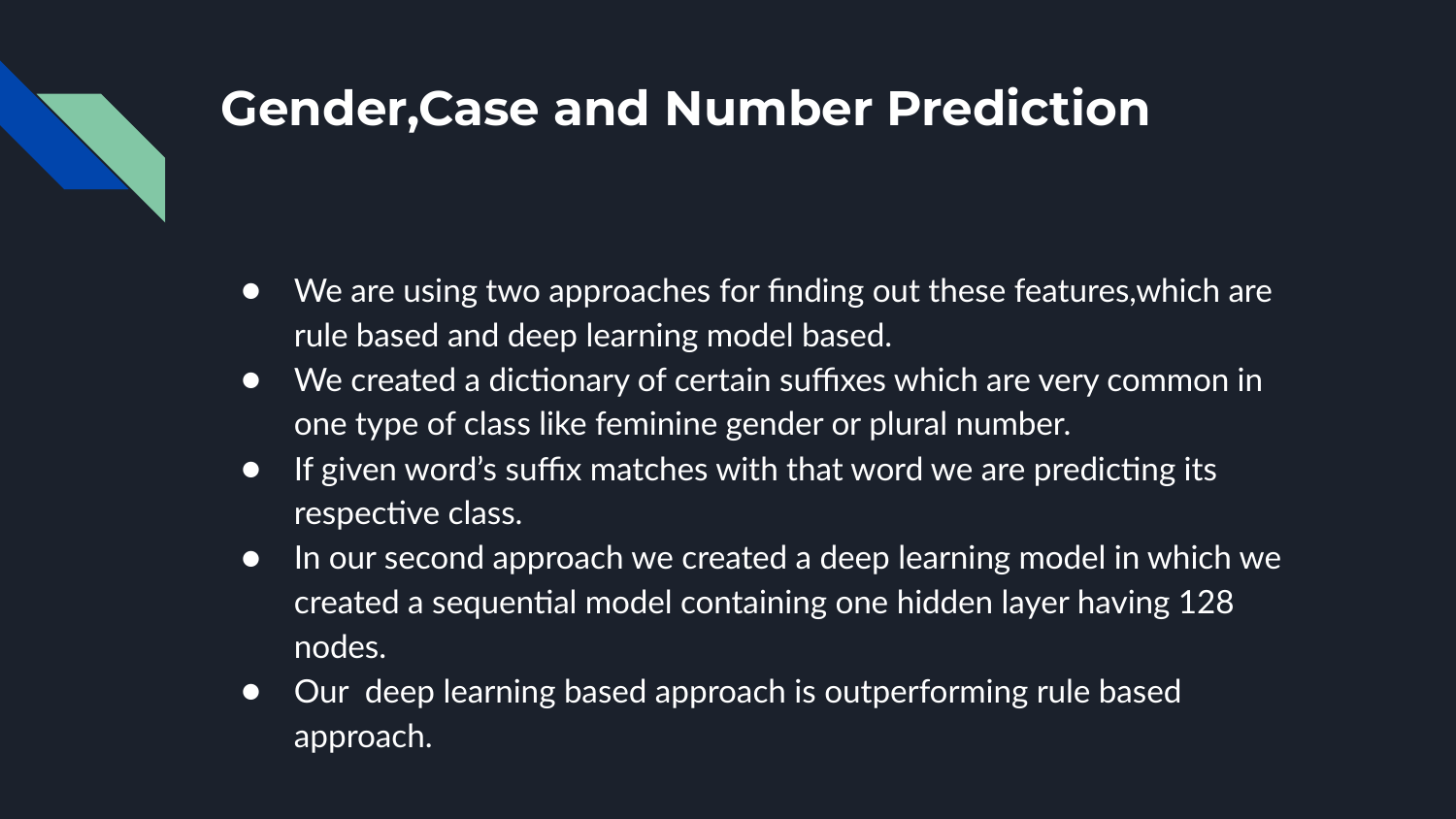

# Gender,Case and Number Prediction
We are using two approaches for finding out these features,which are rule based and deep learning model based.
We created a dictionary of certain suffixes which are very common in one type of class like feminine gender or plural number.
If given word’s suffix matches with that word we are predicting its respective class.
In our second approach we created a deep learning model in which we created a sequential model containing one hidden layer having 128 nodes.
Our  deep learning based approach is outperforming rule based approach.